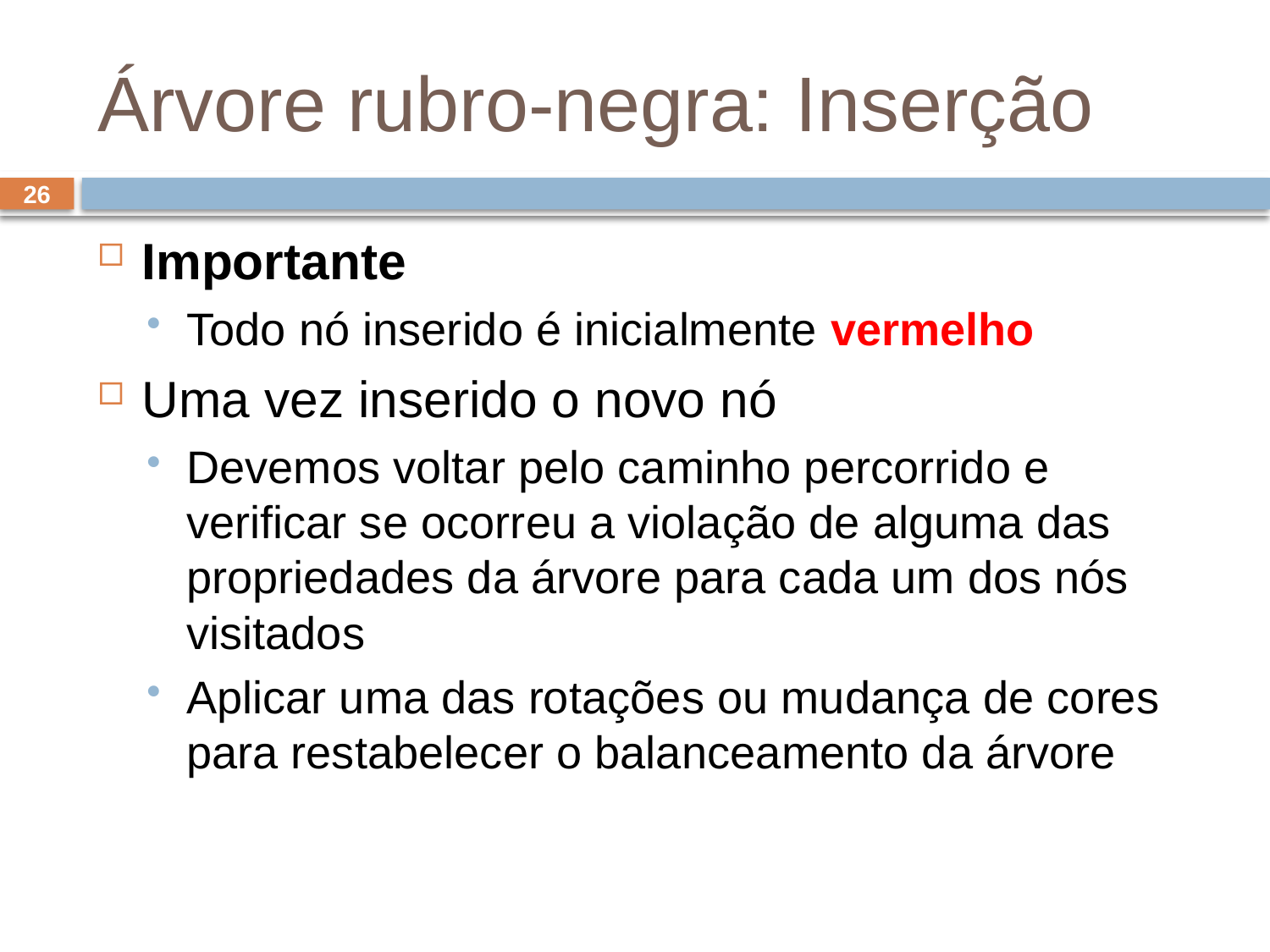

# Árvore rubro-negra: Inserção
26
Importante
Todo nó inserido é inicialmente vermelho
Uma vez inserido o novo nó
Devemos voltar pelo caminho percorrido e verificar se ocorreu a violação de alguma das propriedades da árvore para cada um dos nós visitados
Aplicar uma das rotações ou mudança de cores para restabelecer o balanceamento da árvore